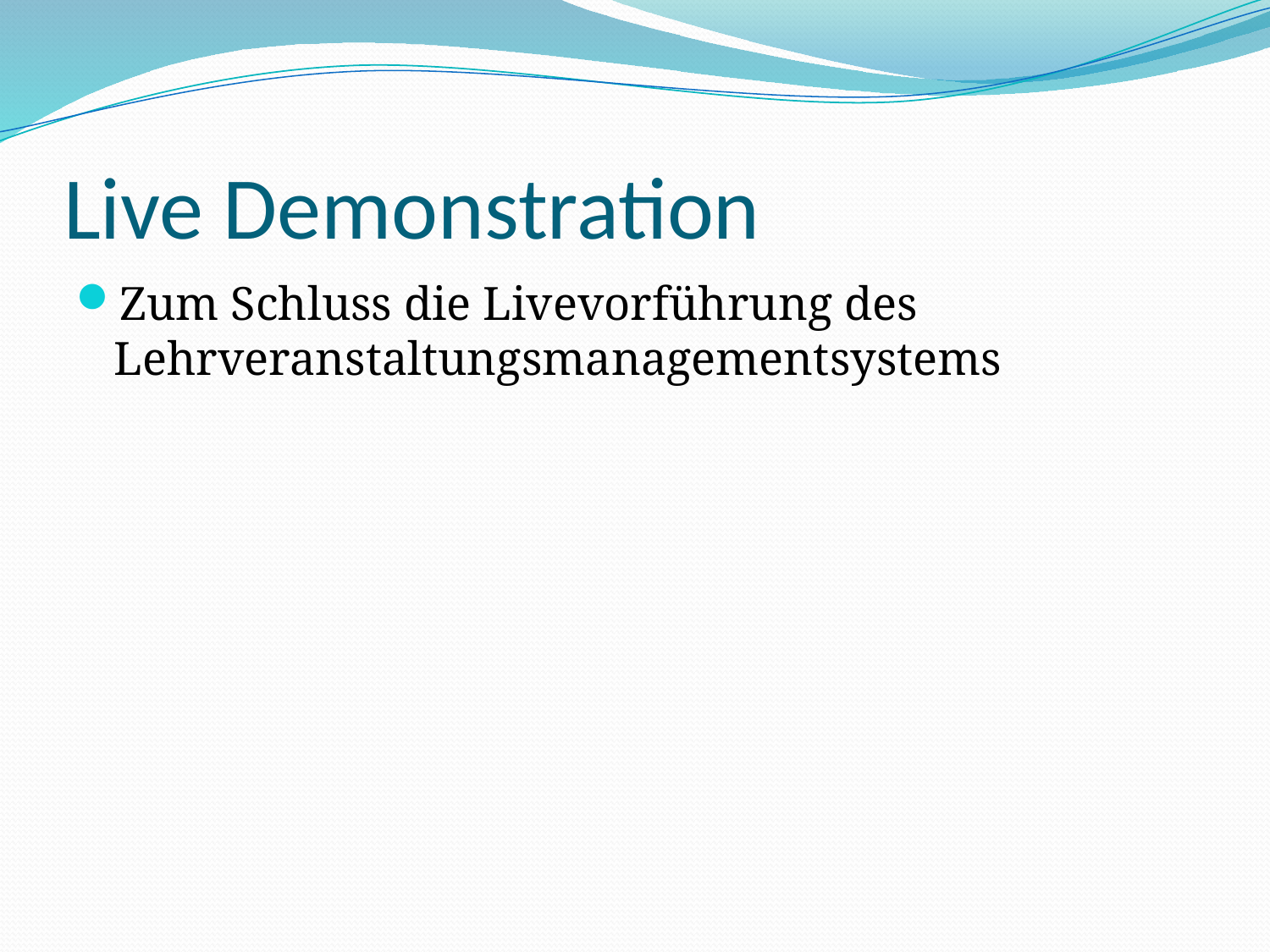

# Live Demonstration
Zum Schluss die Livevorführung des Lehrveranstaltungsmanagementsystems